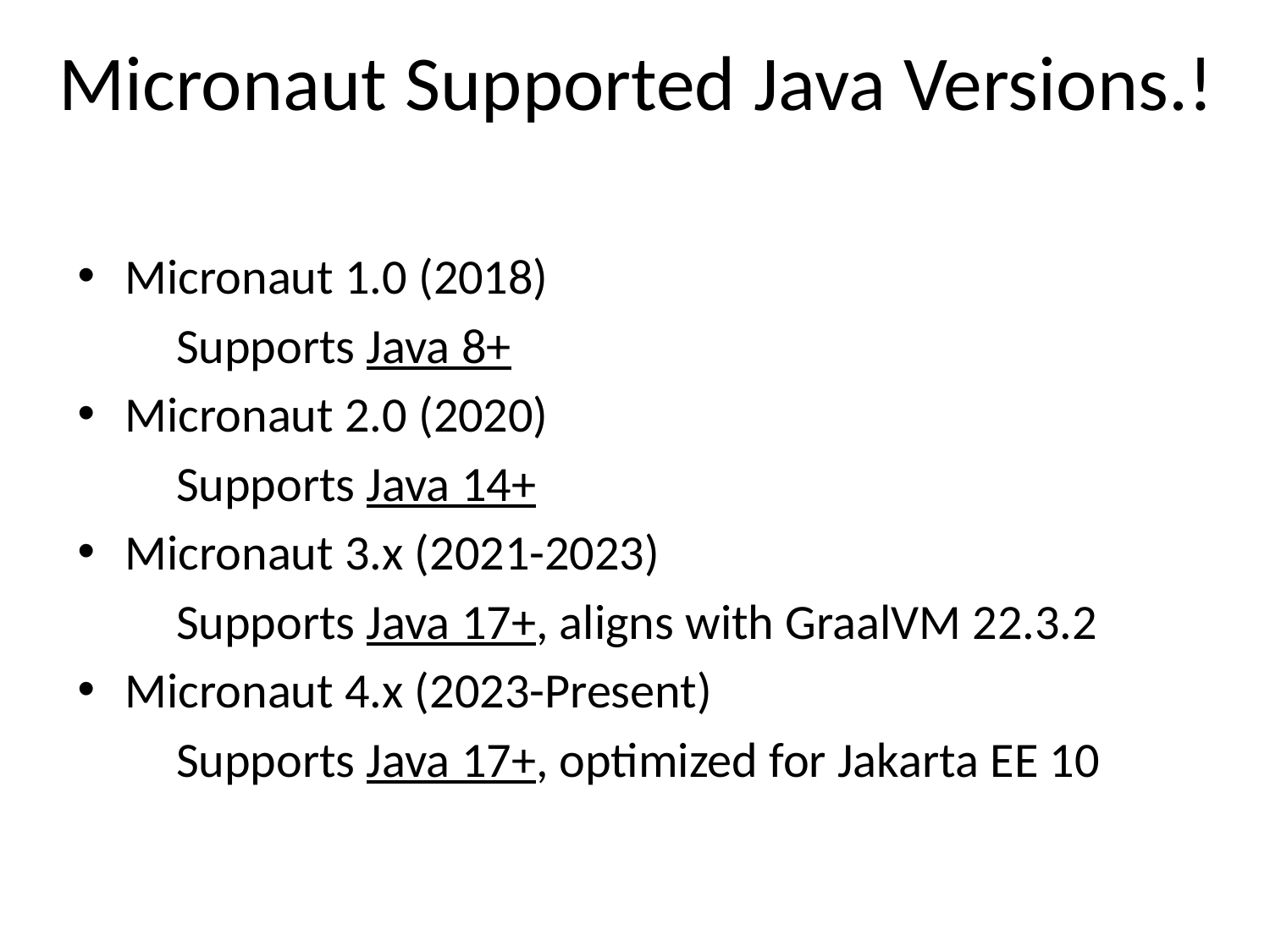

# Micronaut Supported Java Versions.!
Micronaut 1.0 (2018)
  Supports Java 8+
Micronaut 2.0 (2020)
  Supports Java 14+
Micronaut 3.x (2021-2023)
  Supports Java 17+, aligns with GraalVM 22.3.2
Micronaut 4.x (2023-Present)
  Supports Java 17+, optimized for Jakarta EE 10